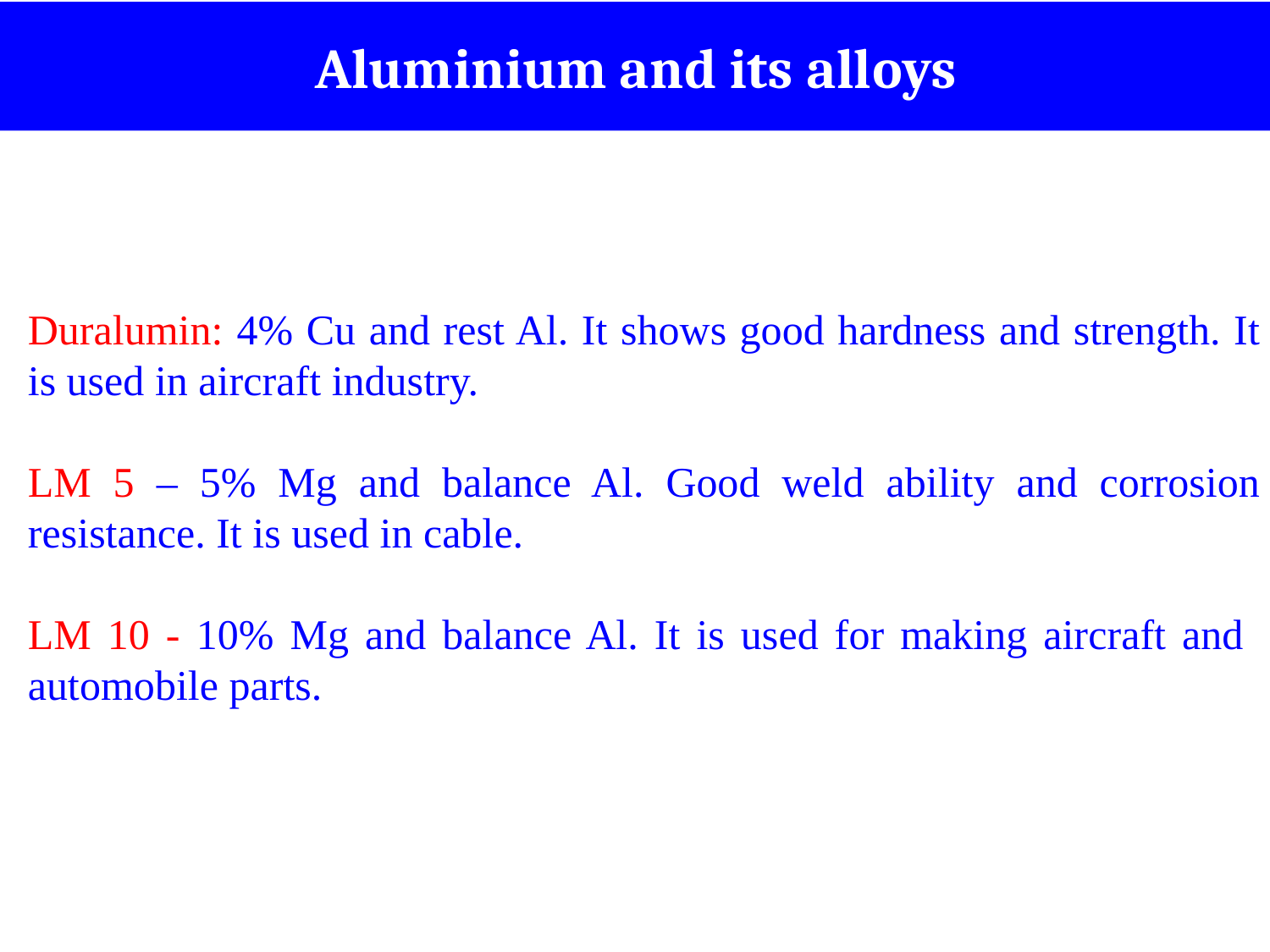

Aluminium and its alloys
Duralumin: 4% Cu and rest Al. It shows good hardness and strength. It is used in aircraft industry.

LM 5 – 5% Mg and balance Al. Good weld ability and corrosion resistance. It is used in cable.

LM 10 - 10% Mg and balance Al. It is used for making aircraft and  automobile parts.